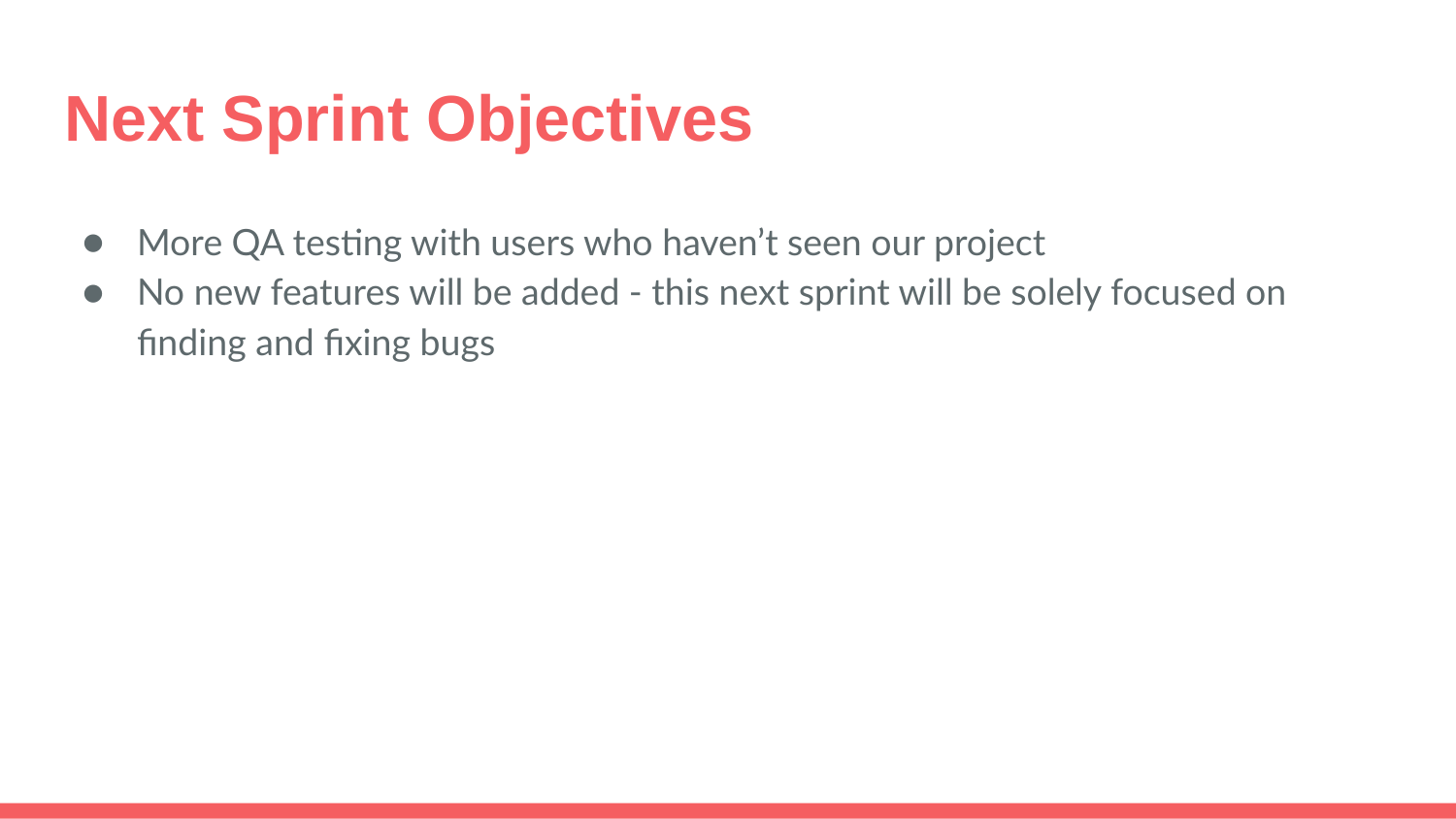

# Next Sprint Objectives

More QA testing with users who haven’t seen our project
No new features will be added - this next sprint will be solely focused on finding and fixing bugs